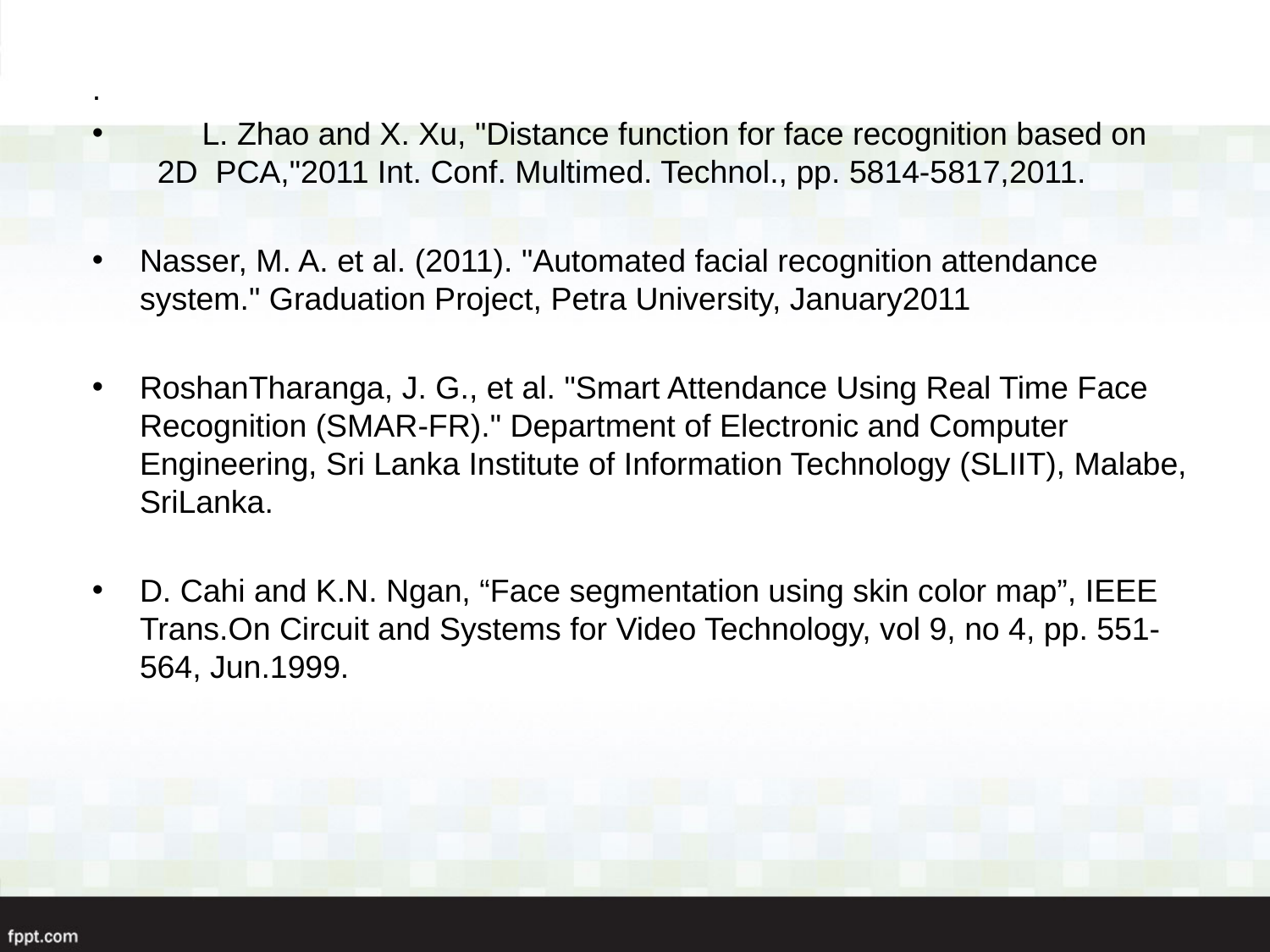

.
       L. Zhao and X. Xu, "Distance function for face recognition based on        2D  PCA,"2011 Int. Conf. Multimed. Technol., pp. 5814-5817,2011.

Nasser, M. A. et al. (2011). "Automated facial recognition attendance system." Graduation Project, Petra University, January2011

RoshanTharanga, J. G., et al. "Smart Attendance Using Real Time Face
Recognition (SMAR-FR)." Department of Electronic and Computer Engineering, Sri Lanka Institute of Information Technology (SLIIT), Malabe, SriLanka.

D. Cahi and K.N. Ngan, “Face segmentation using skin color map”, IEEE Trans.On Circuit and Systems for Video Technology, vol 9, no 4, pp. 551-564, Jun.1999.